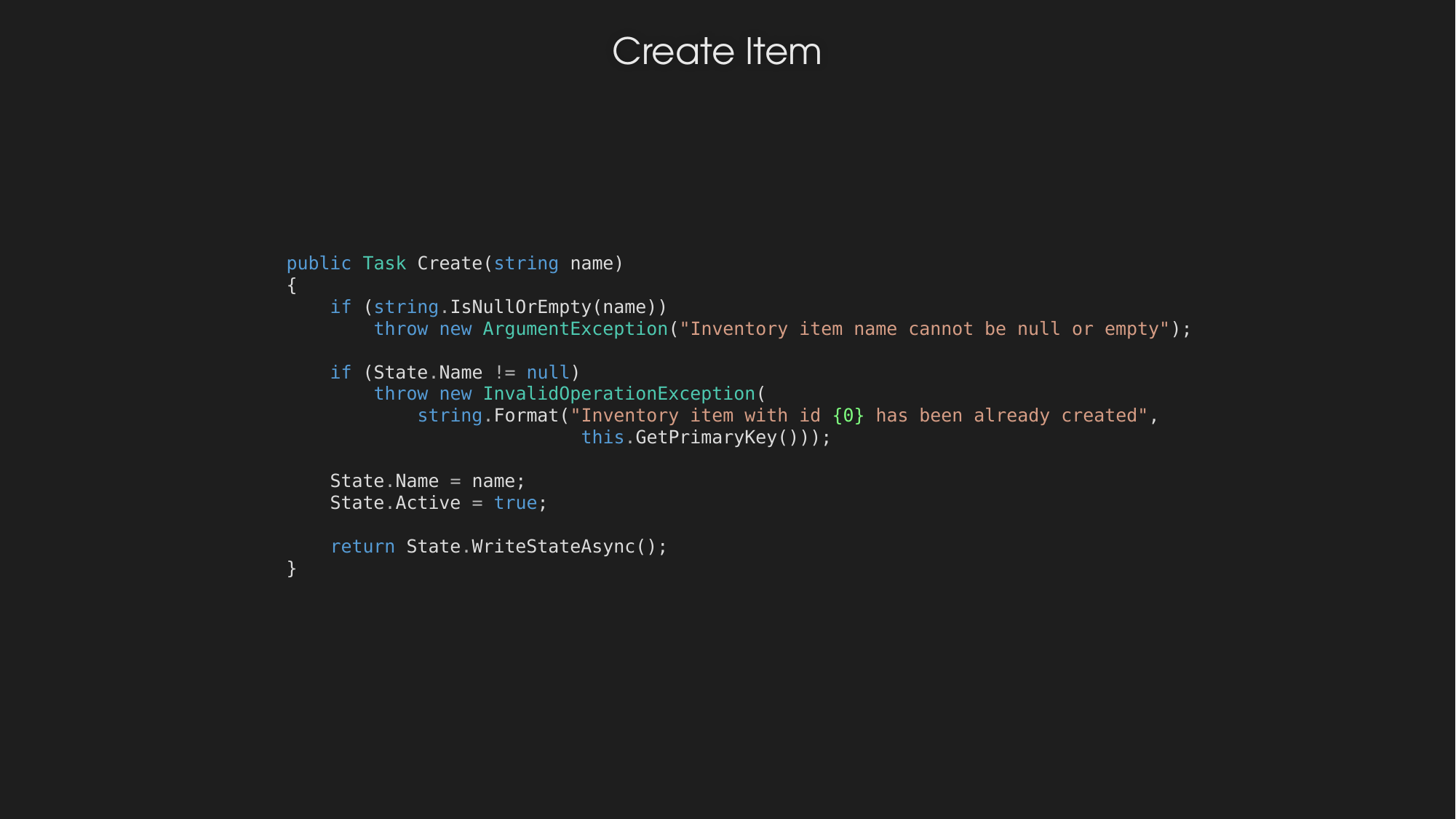

Create Item
    public Task Create(string name)
    {
        if (string.IsNullOrEmpty(name))
            throw new ArgumentException("Inventory item name cannot be null or empty");

        if (State.Name != null)
            throw new InvalidOperationException(
                string.Format("Inventory item with id {0} has been already created",
                               this.GetPrimaryKey()));

        State.Name = name;
        State.Active = true;

        return State.WriteStateAsync();
    }